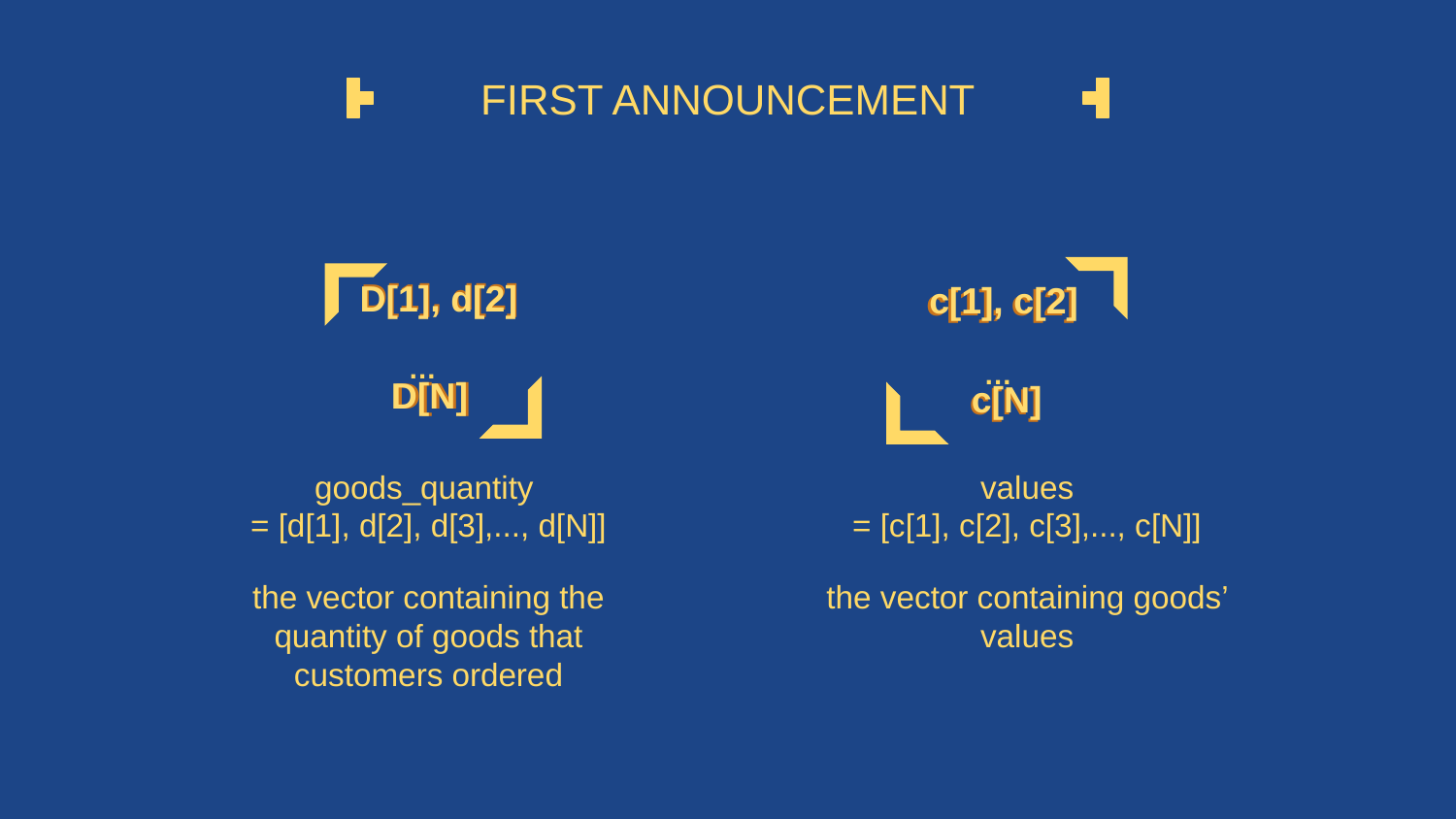

# FIRST ANNOUNCEMENT

D[1], d[2]
D[1], d[2]
c[1], c[2]
c[1], c[2]
…
…
D[N]
D[N]
c[N]
c[N]

goods_quantity
= [d[1], d[2], d[3],..., d[N]]
values
= [c[1], c[2], c[3],..., c[N]]
the vector containing the quantity of goods that customers ordered
the vector containing goods’ values